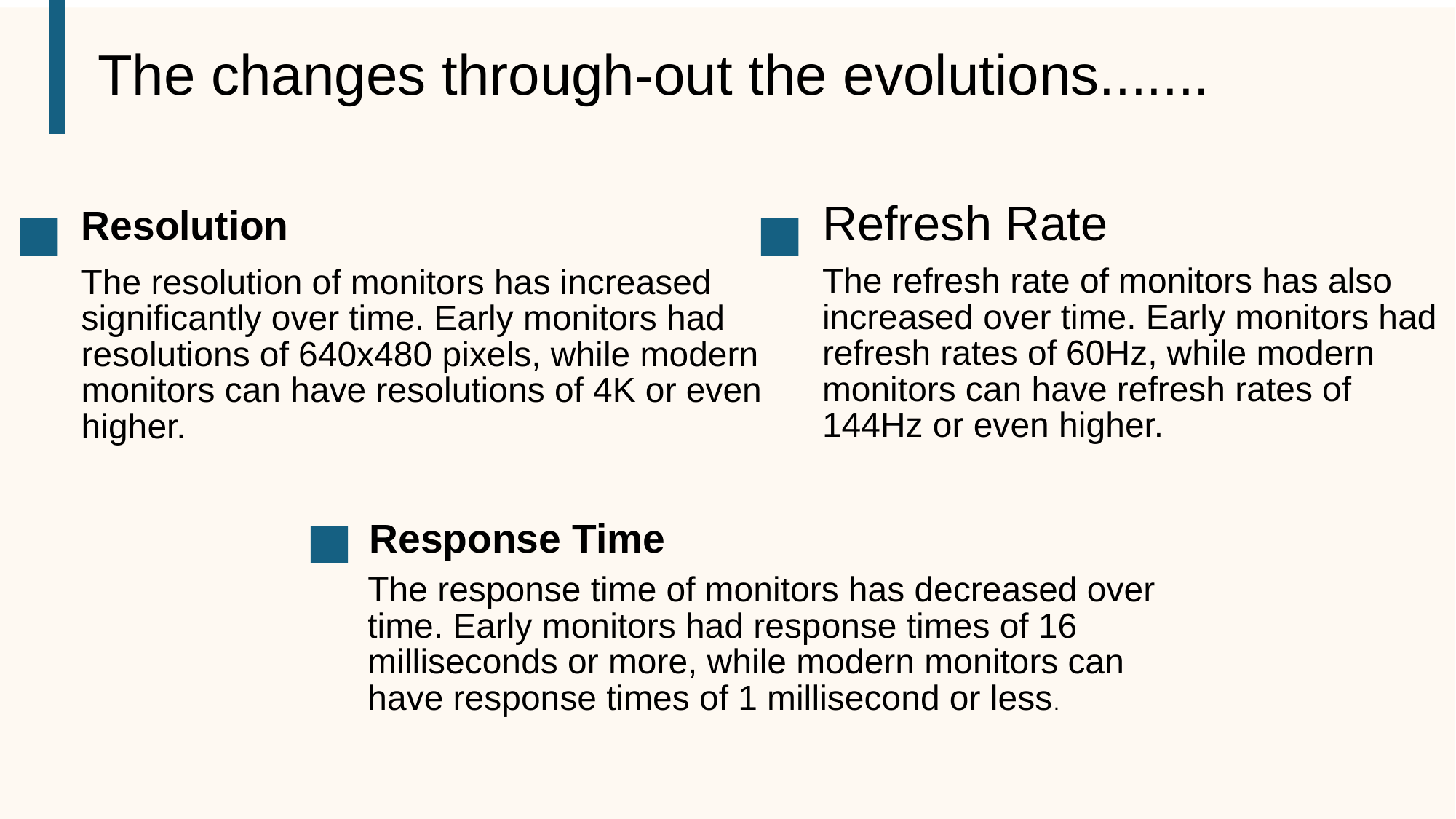

The changes through-out the evolutions.......
Resolution
Refresh Rate

The refresh rate of monitors has also increased over time. Early monitors had refresh rates of 60Hz, while modern monitors can have refresh rates of 144Hz or even higher.
The resolution of monitors has increased significantly over time. Early monitors had resolutions of 640x480 pixels, while modern monitors can have resolutions of 4K or even higher.

Response Time
The response time of monitors has decreased over time. Early monitors had response times of 16 milliseconds or more, while modern monitors can have response times of 1 millisecond or less.